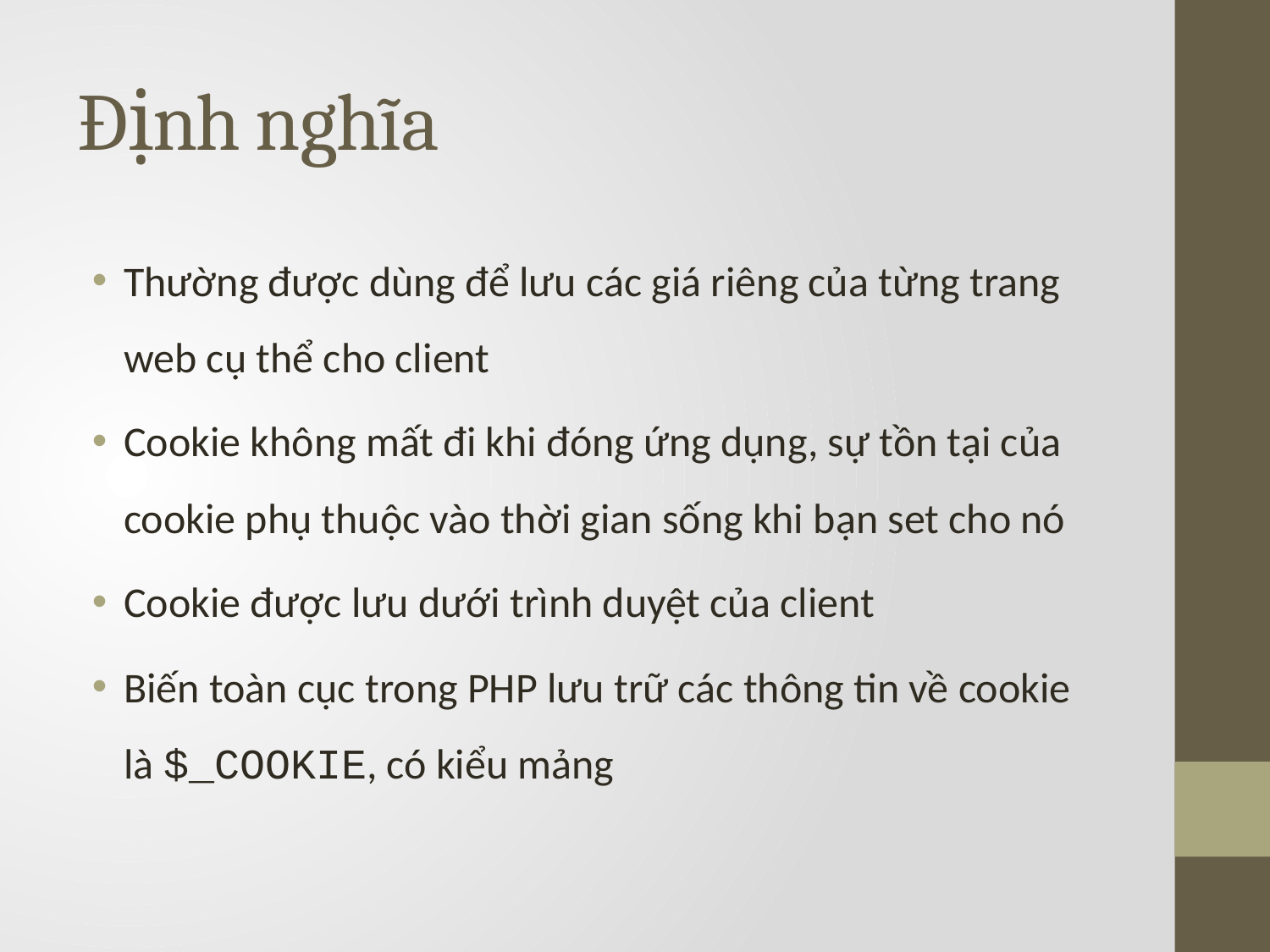

# Định nghĩa
Thường được dùng để lưu các giá riêng của từng trang web cụ thể cho client
Cookie không mất đi khi đóng ứng dụng, sự tồn tại của cookie phụ thuộc vào thời gian sống khi bạn set cho nó
Cookie được lưu dưới trình duyệt của client
Biến toàn cục trong PHP lưu trữ các thông tin về cookie là $_COOKIE, có kiểu mảng